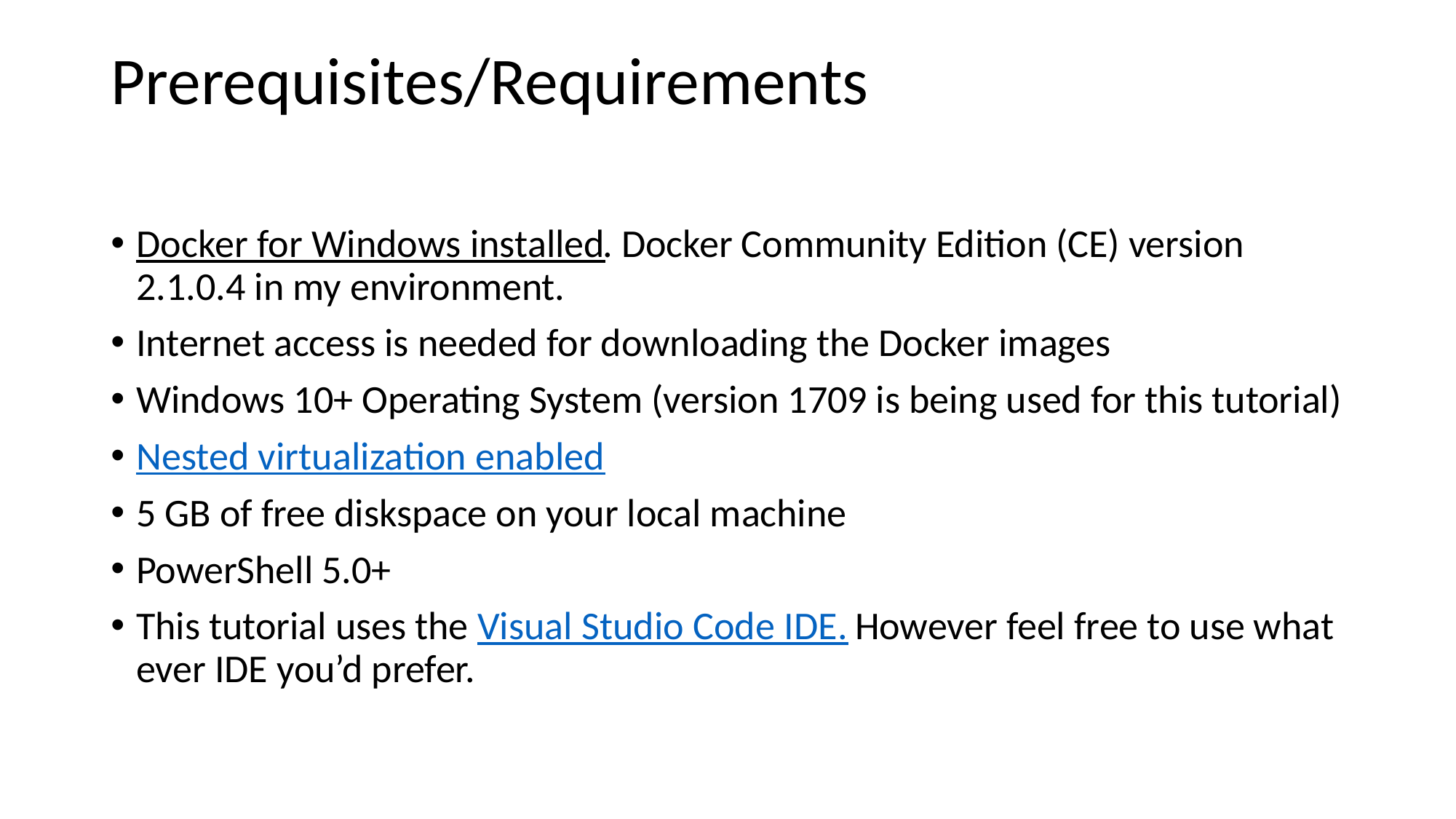

# Prerequisites/Requirements
Docker for Windows installed. Docker Community Edition (CE) version 2.1.0.4 in my environment.
Internet access is needed for downloading the Docker images
Windows 10+ Operating System (version 1709 is being used for this tutorial)
Nested virtualization enabled
5 GB of free diskspace on your local machine
PowerShell 5.0+
This tutorial uses the Visual Studio Code IDE. However feel free to use what ever IDE you’d prefer.